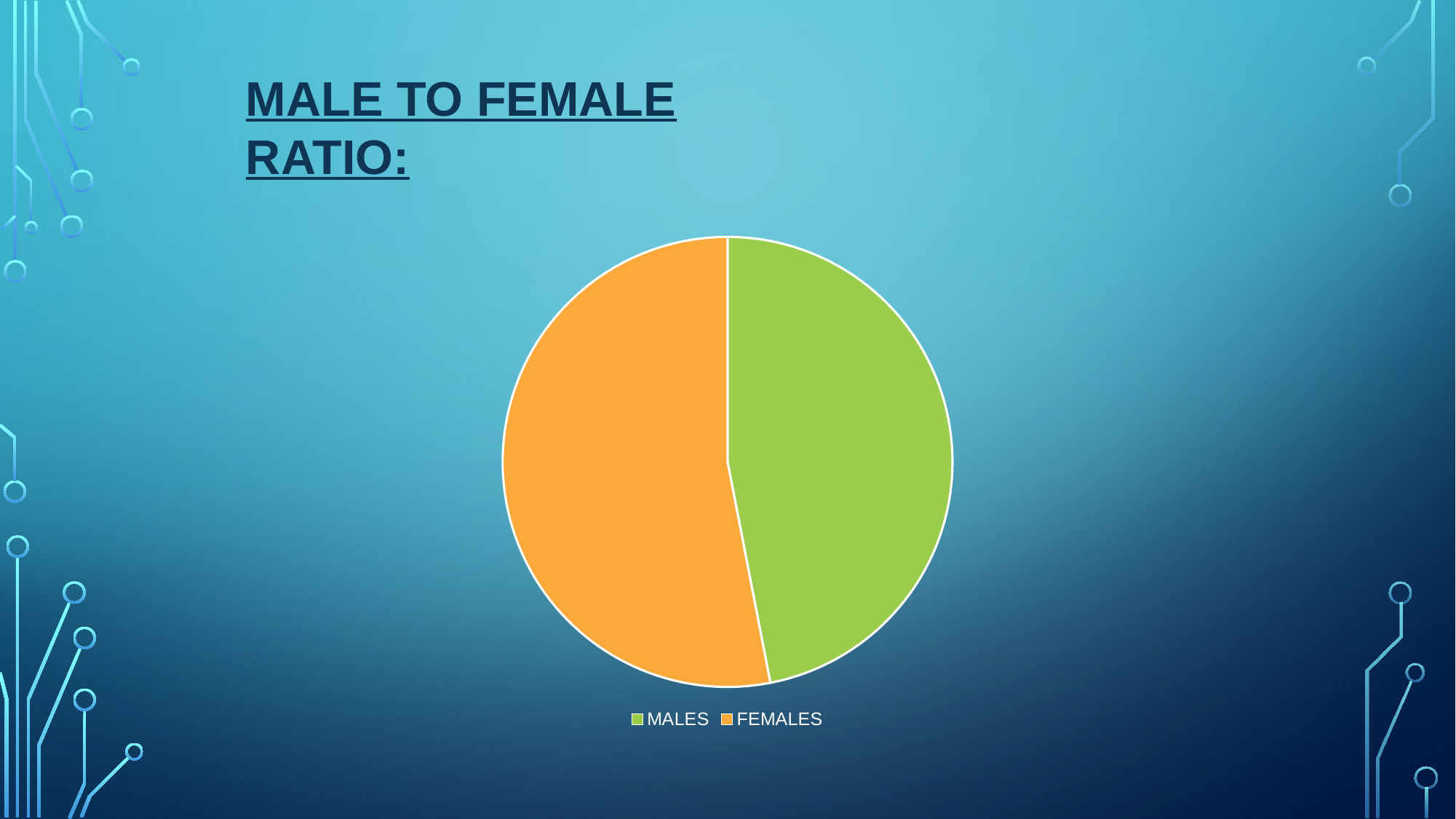

MALE TO FEMALE RATIO:

### Chart

| Category | Sales |
|---|---|
| MALES | 939.0 |
| FEMALES | 1061.0 |